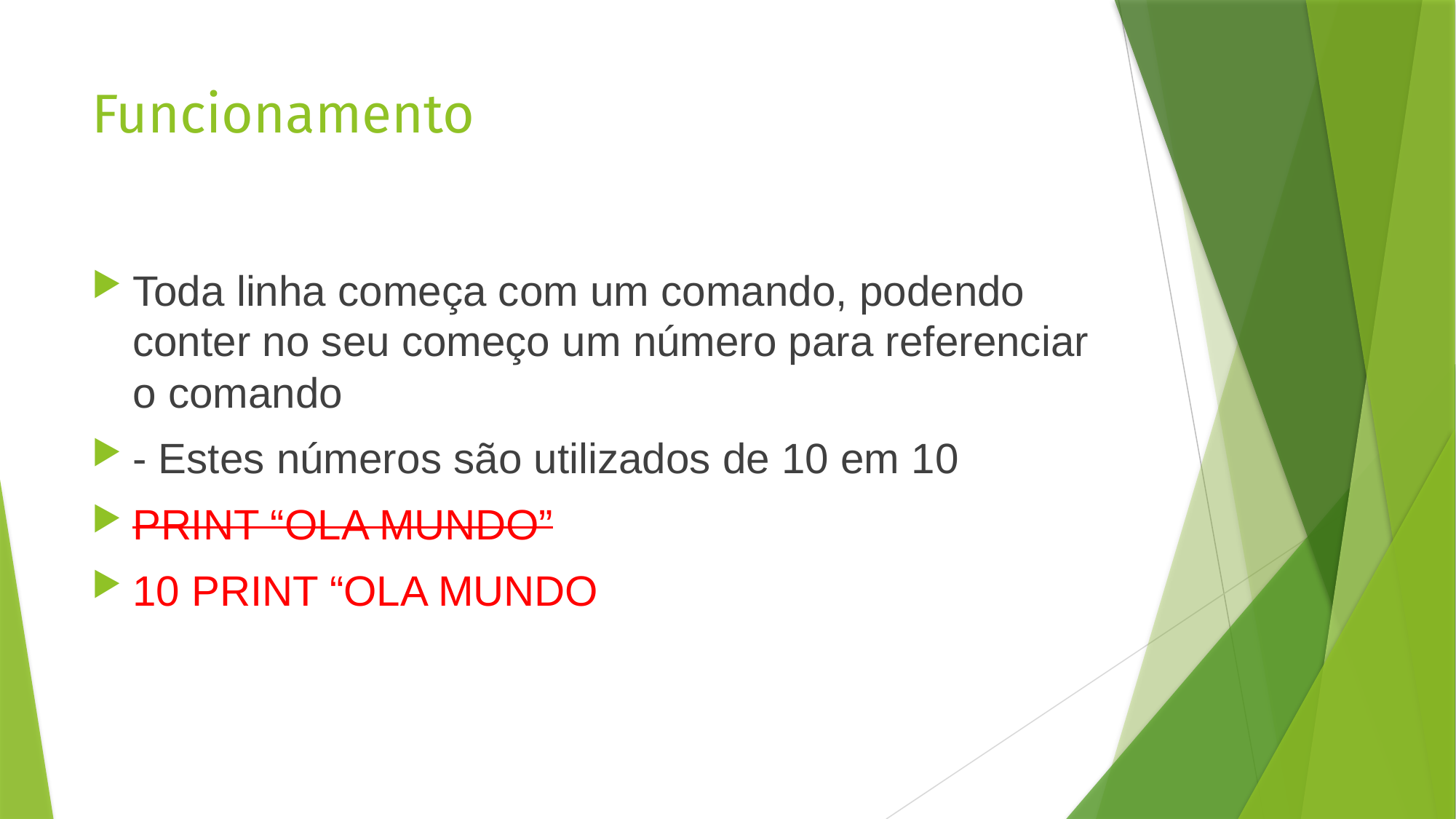

# Funcionamento
Toda linha começa com um comando, podendo conter no seu começo um número para referenciar o comando
- Estes números são utilizados de 10 em 10
PRINT “OLA MUNDO”
10 PRINT “OLA MUNDO